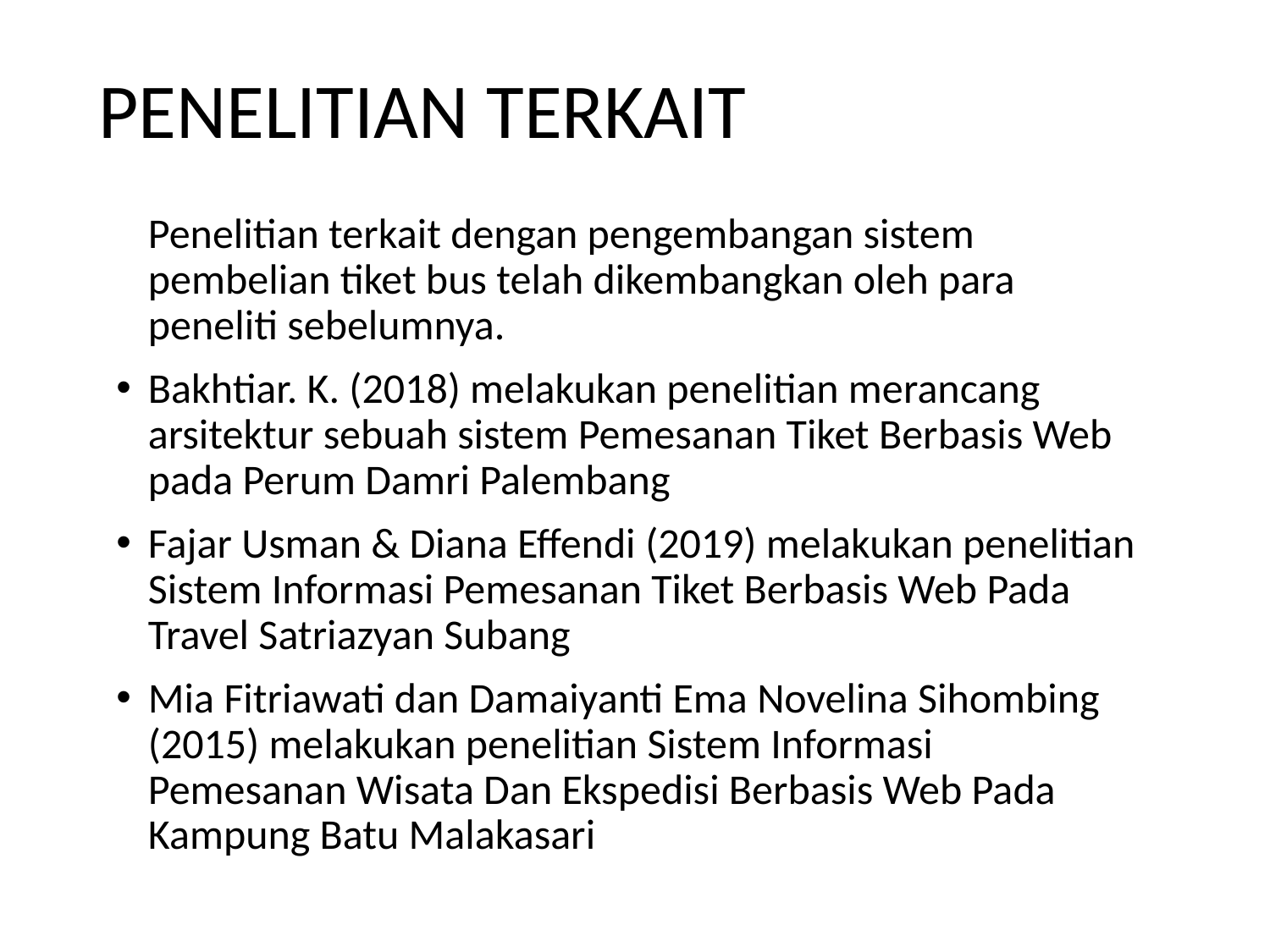

# PENELITIAN TERKAIT
	Penelitian terkait dengan pengembangan sistem pembelian tiket bus telah dikembangkan oleh para peneliti sebelumnya.
Bakhtiar. K. (2018) melakukan penelitian merancang arsitektur sebuah sistem Pemesanan Tiket Berbasis Web pada Perum Damri Palembang
Fajar Usman & Diana Effendi (2019) melakukan penelitian Sistem Informasi Pemesanan Tiket Berbasis Web Pada Travel Satriazyan Subang
Mia Fitriawati dan Damaiyanti Ema Novelina Sihombing (2015) melakukan penelitian Sistem Informasi Pemesanan Wisata Dan Ekspedisi Berbasis Web Pada Kampung Batu Malakasari